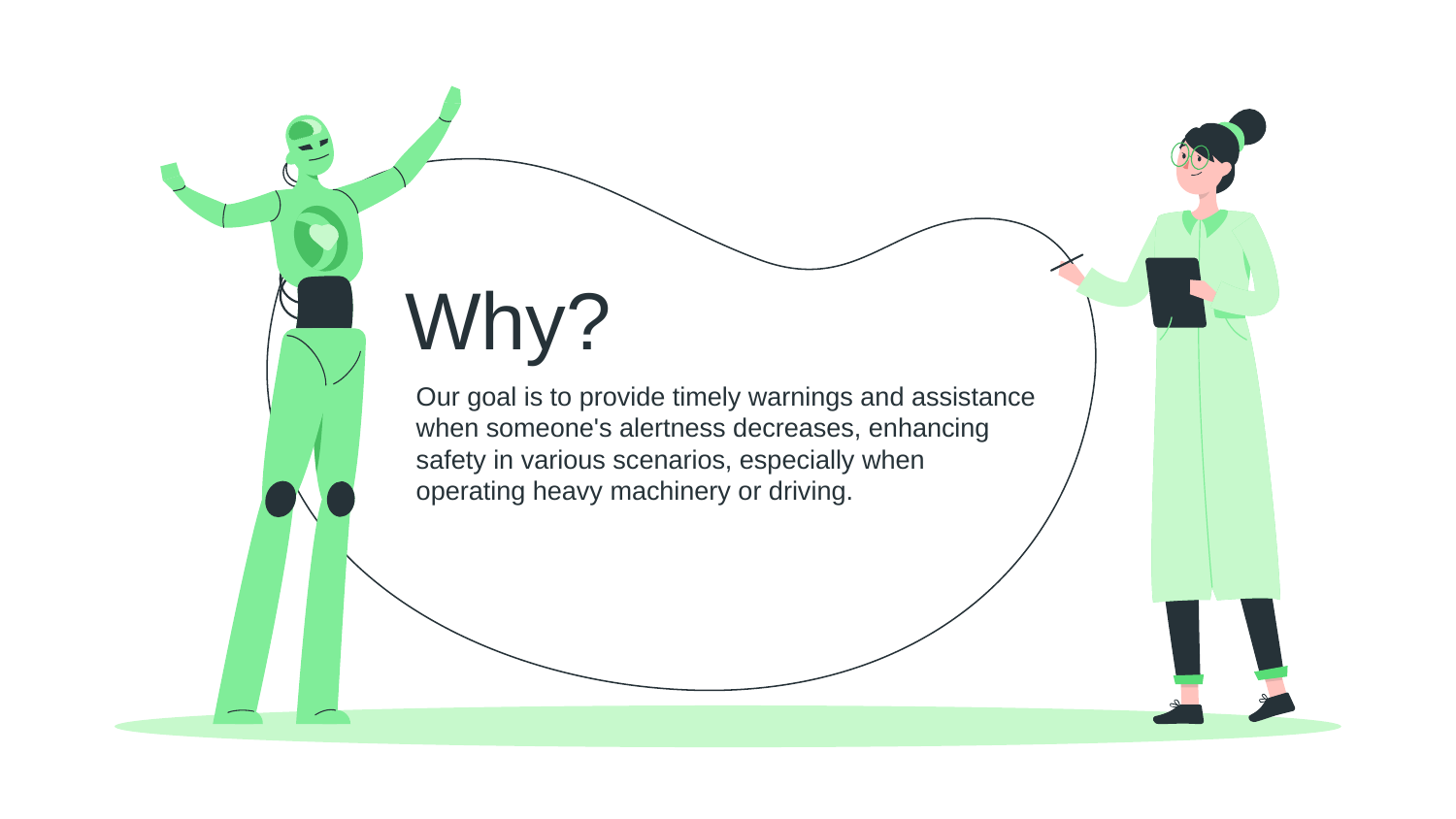

# Why?
Our goal is to provide timely warnings and assistance when someone's alertness decreases, enhancing safety in various scenarios, especially when operating heavy machinery or driving.